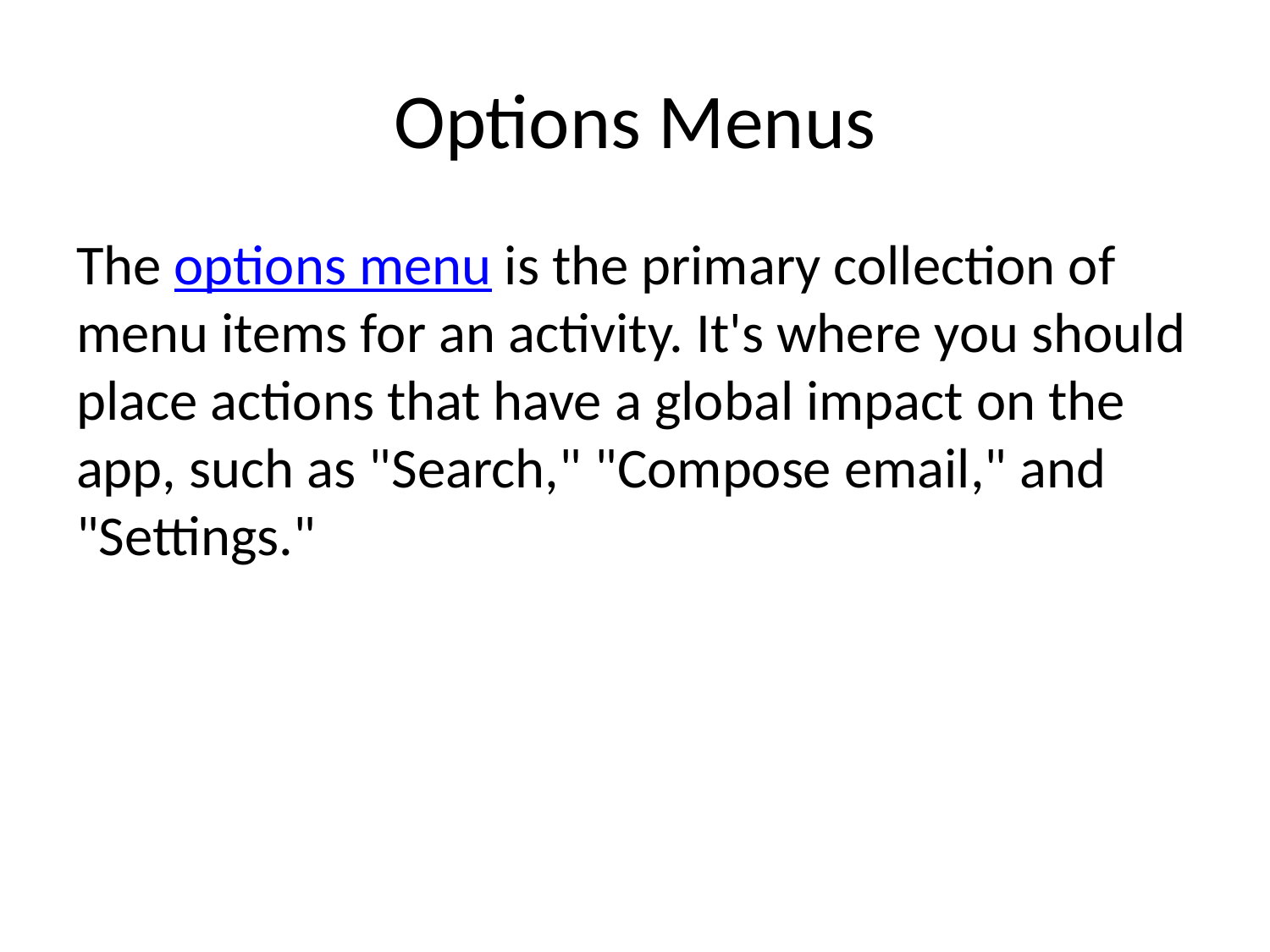

# Options Menus
The options menu is the primary collection of menu items for an activity. It's where you should place actions that have a global impact on the app, such as "Search," "Compose email," and "Settings."